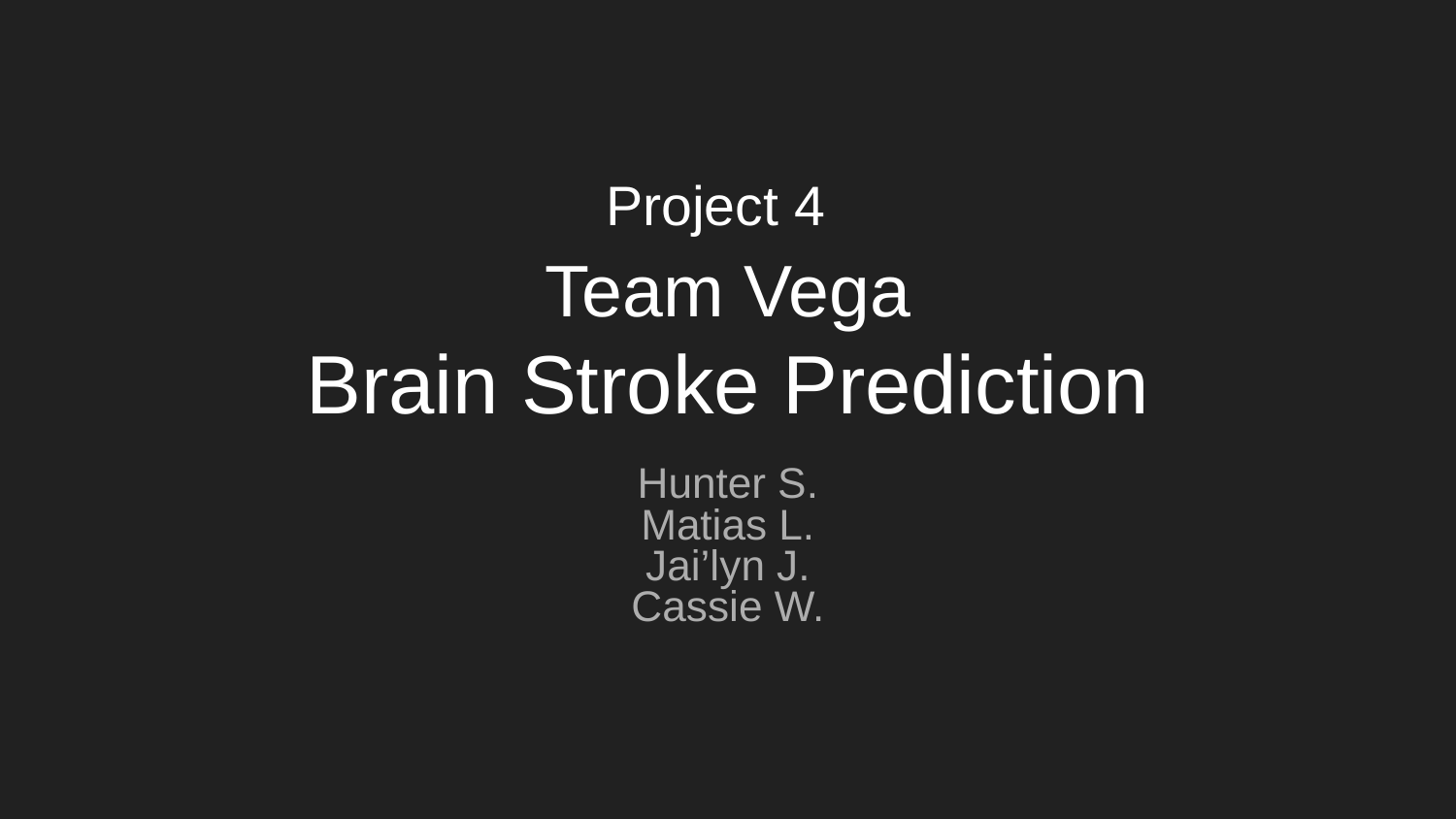

# Project 4
Team Vega
Brain Stroke Prediction
Hunter S.
Matias L.
Jai’lyn J.
Cassie W.